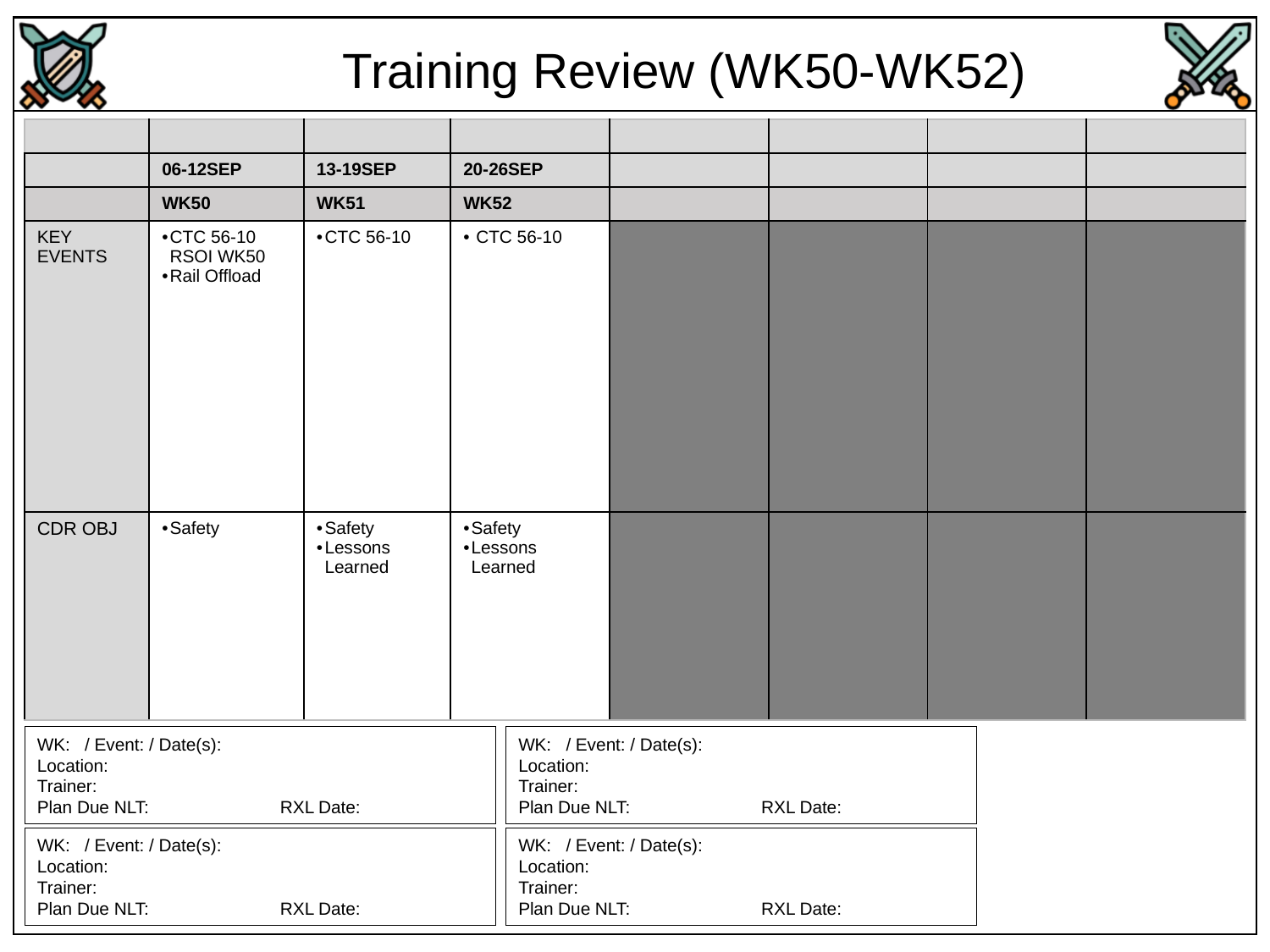

Training Review (WK50-WK52)
|  |  |  |  |  |  |  |  |
| --- | --- | --- | --- | --- | --- | --- | --- |
|  | 06-12SEP | 13-19SEP | 20-26SEP |  |  |  |  |
|  | WK50 | WK51 | WK52 |  |  |  |  |
| KEY EVENTS | CTC 56-10 RSOI WK50 Rail Offload | CTC 56-10 | CTC 56-10 |  |  |  |  |
| CDR OBJ | Safety | Safety Lessons Learned | Safety Lessons Learned |  |  |  |  |
WK:   / Event: / Date(s):
Location:
Trainer:
Plan Due NLT:                           RXL Date:
WK:   / Event: / Date(s):
Location:
Trainer:
Plan Due NLT:                           RXL Date:
WK:   / Event: / Date(s):
Location:
Trainer:
Plan Due NLT:                           RXL Date:
WK:   / Event: / Date(s):
Location:
Trainer:
Plan Due NLT:                           RXL Date: